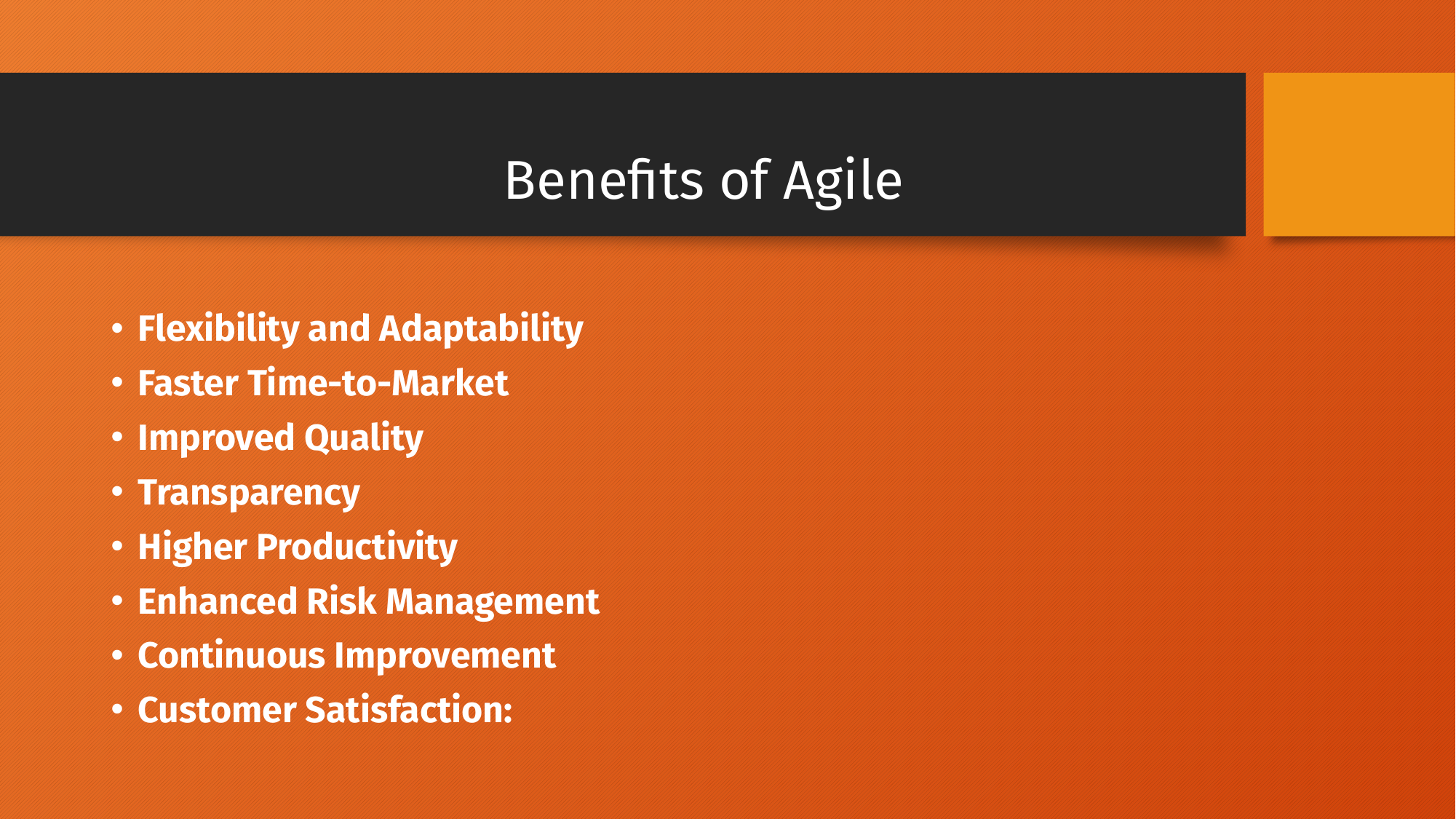

# Benefits of Agile
Flexibility and Adaptability
Faster Time-to-Market
Improved Quality
Transparency
Higher Productivity
Enhanced Risk Management
Continuous Improvement
Customer Satisfaction: